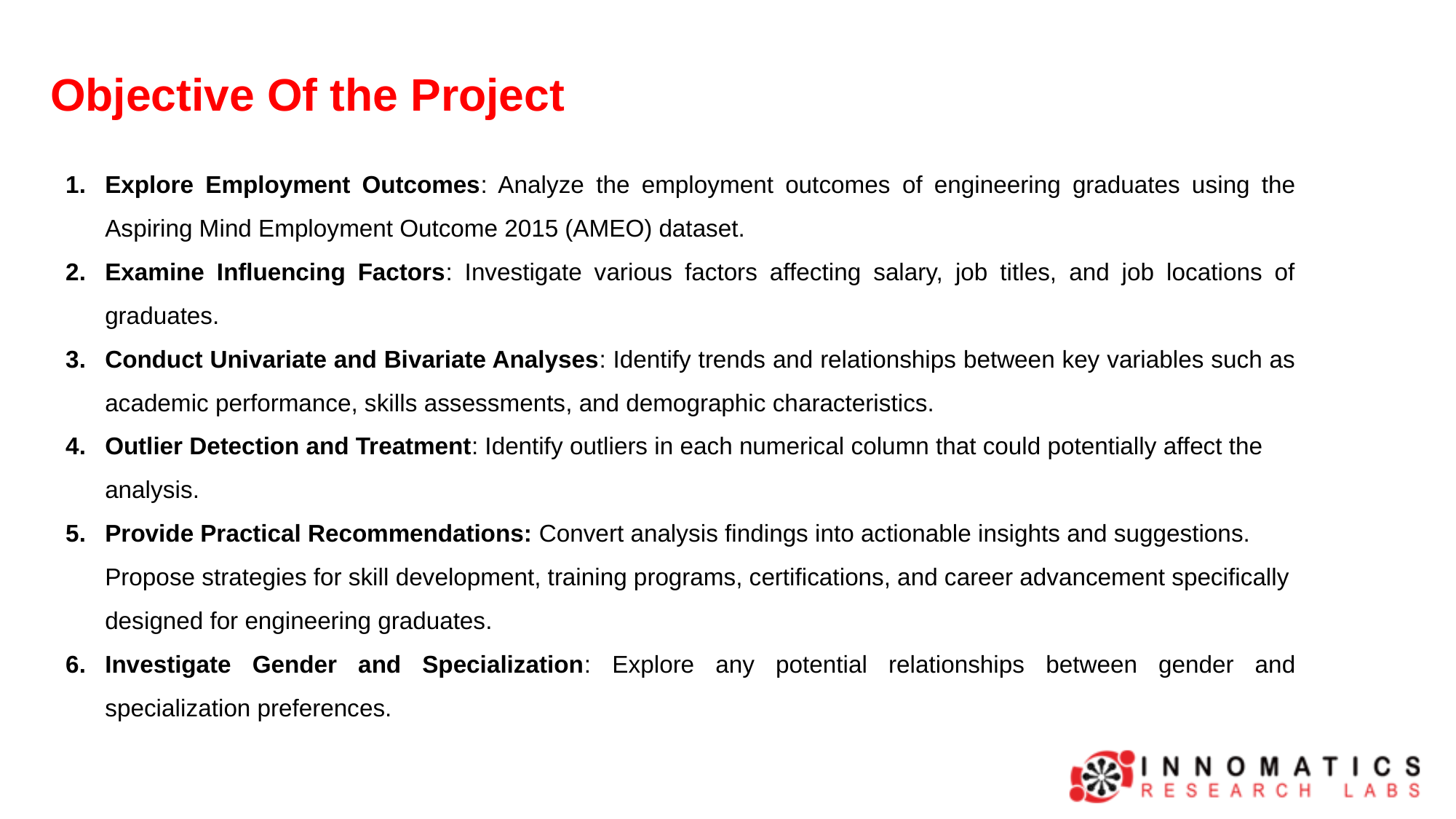

Objective Of the Project
Explore Employment Outcomes: Analyze the employment outcomes of engineering graduates using the Aspiring Mind Employment Outcome 2015 (AMEO) dataset.
Examine Influencing Factors: Investigate various factors affecting salary, job titles, and job locations of graduates.
Conduct Univariate and Bivariate Analyses: Identify trends and relationships between key variables such as academic performance, skills assessments, and demographic characteristics.
Outlier Detection and Treatment: Identify outliers in each numerical column that could potentially affect the analysis.
Provide Practical Recommendations: Convert analysis findings into actionable insights and suggestions. Propose strategies for skill development, training programs, certifications, and career advancement specifically designed for engineering graduates.
Investigate Gender and Specialization: Explore any potential relationships between gender and specialization preferences.